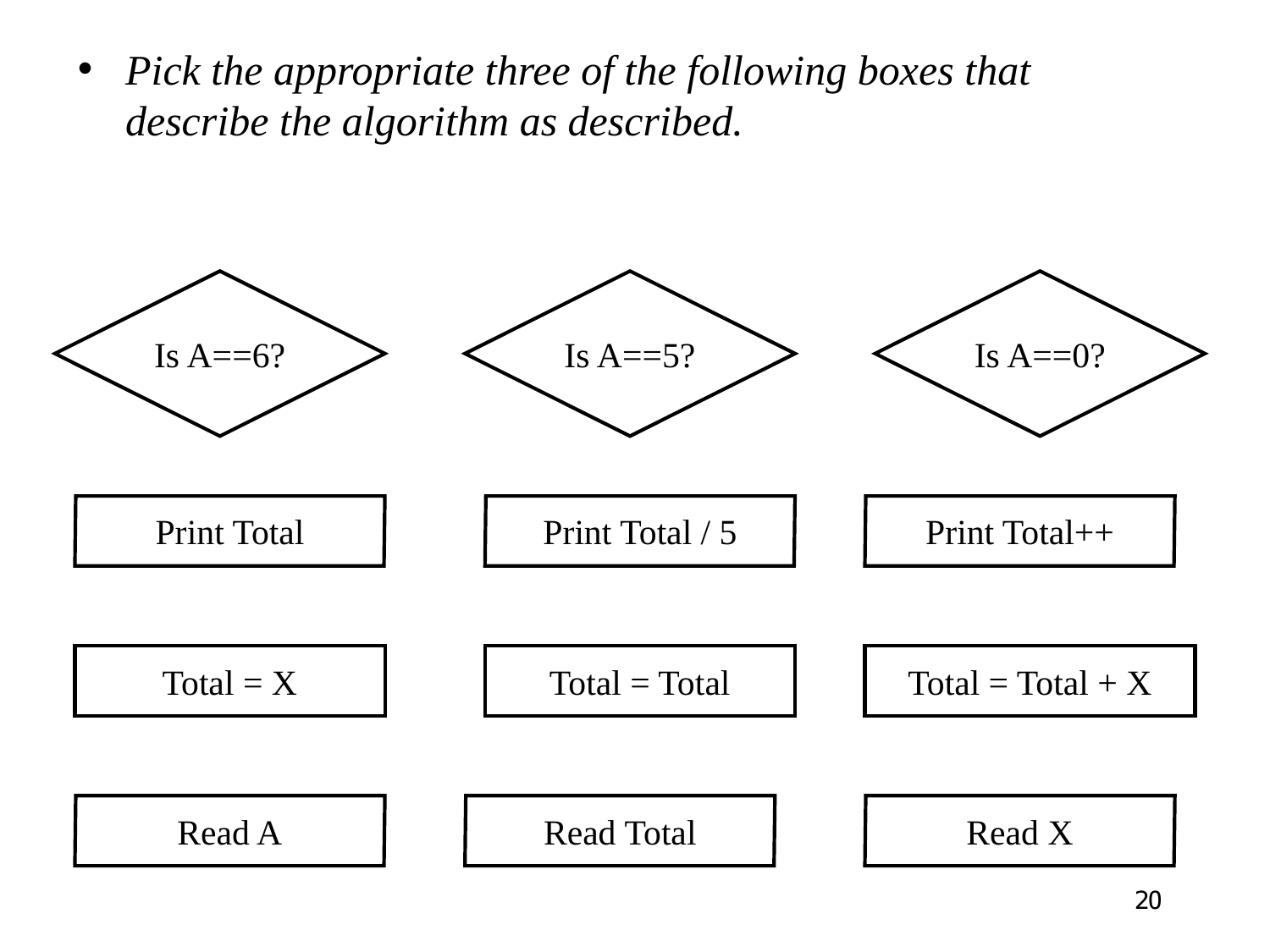

Pick the appropriate three of the following boxes that describe the algorithm as described.
Is A==6?
Is A==5?
Is A==0?
Print Total
Print Total / 5
Print Total++
Total = X
Total = Total
Total = Total + X
Read A
Read Total
Read X
20